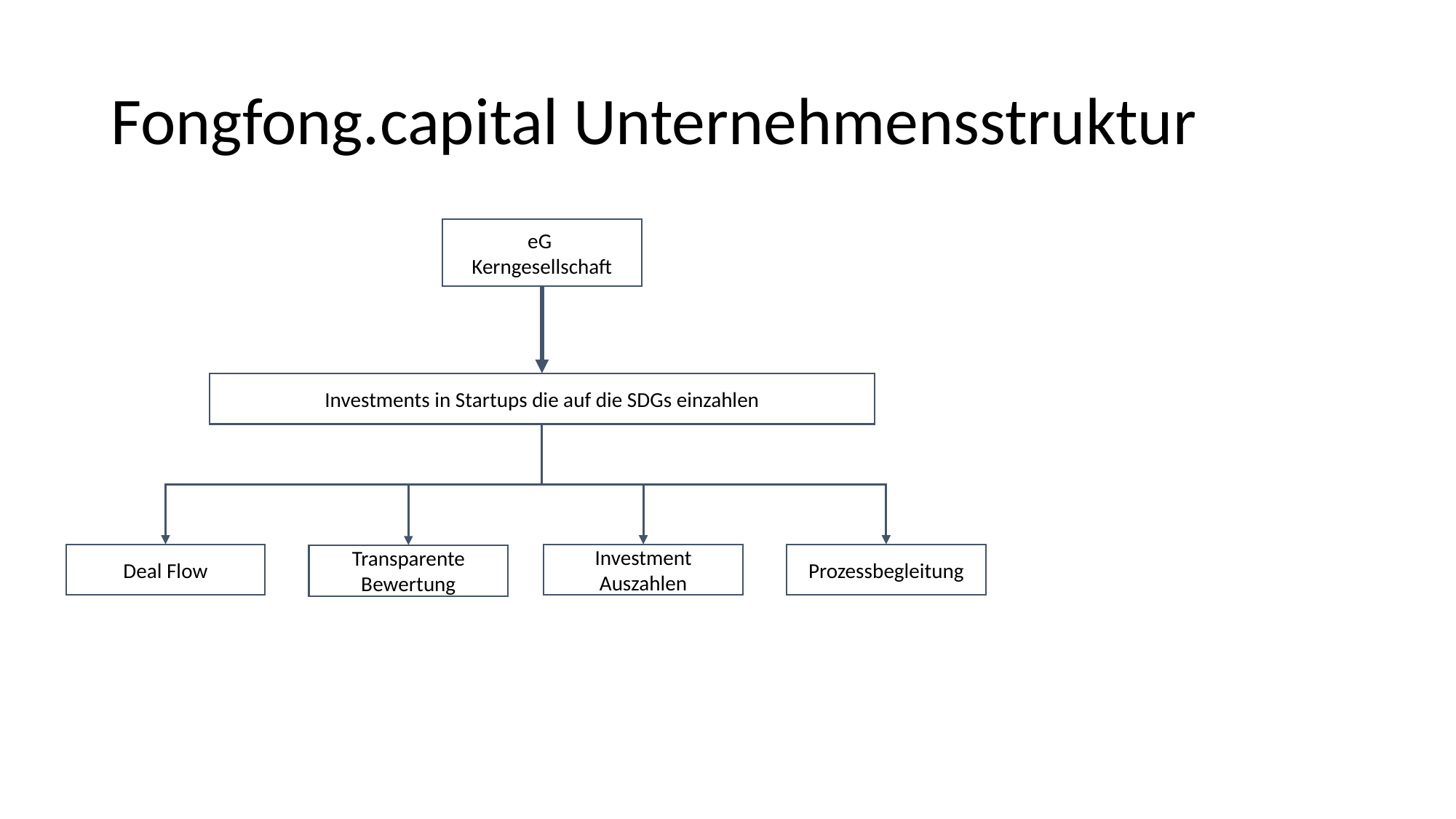

# Fongfong.capital Unternehmensstruktur
eG
Kerngesellschaft
Investments in Startups die auf die SDGs einzahlen
Deal Flow
Investment Auszahlen
Prozessbegleitung
Transparente Bewertung